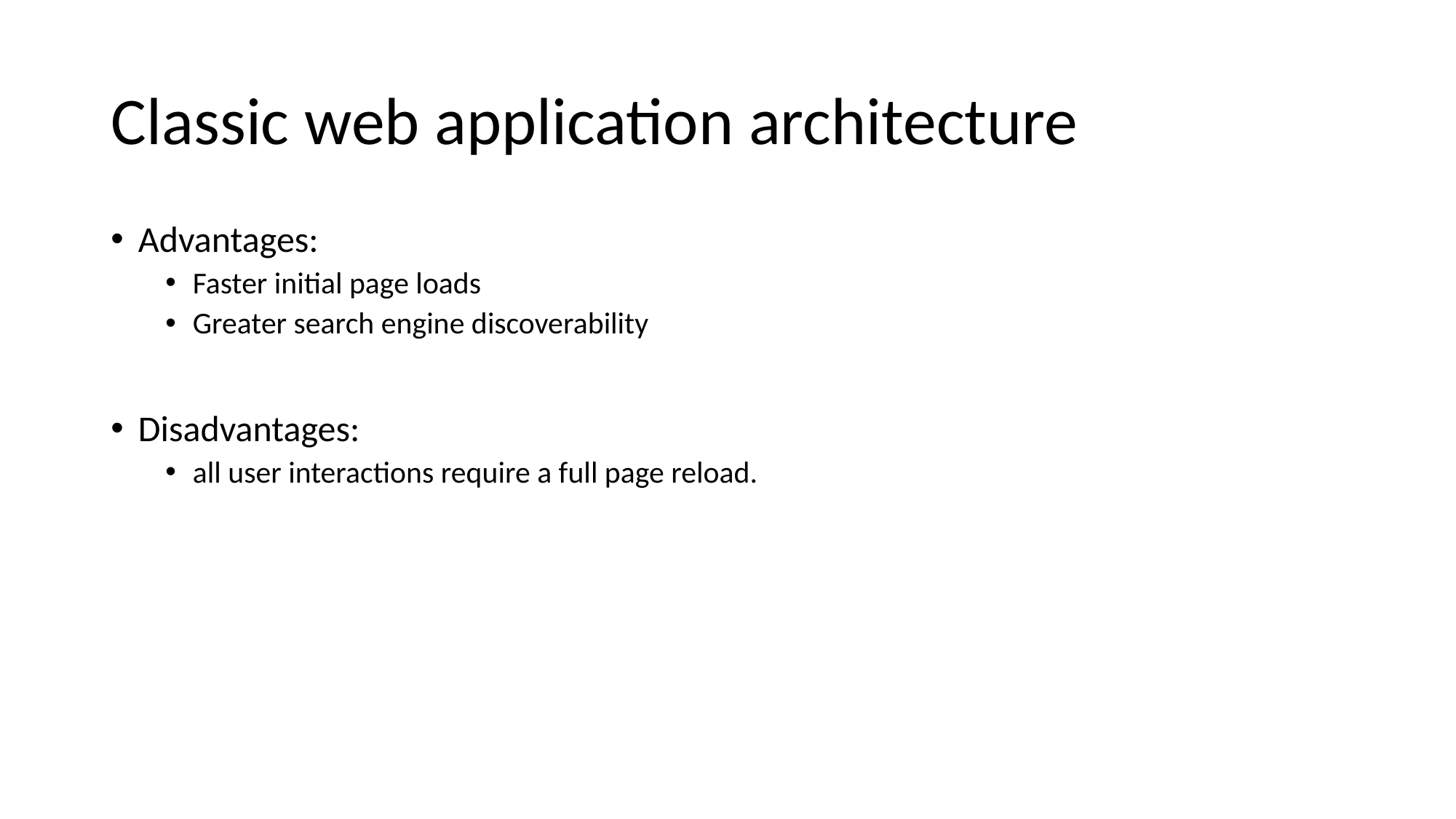

# Classic web application architecture
Advantages:
Faster initial page loads
Greater search engine discoverability

Disadvantages:
all user interactions require a full page reload.